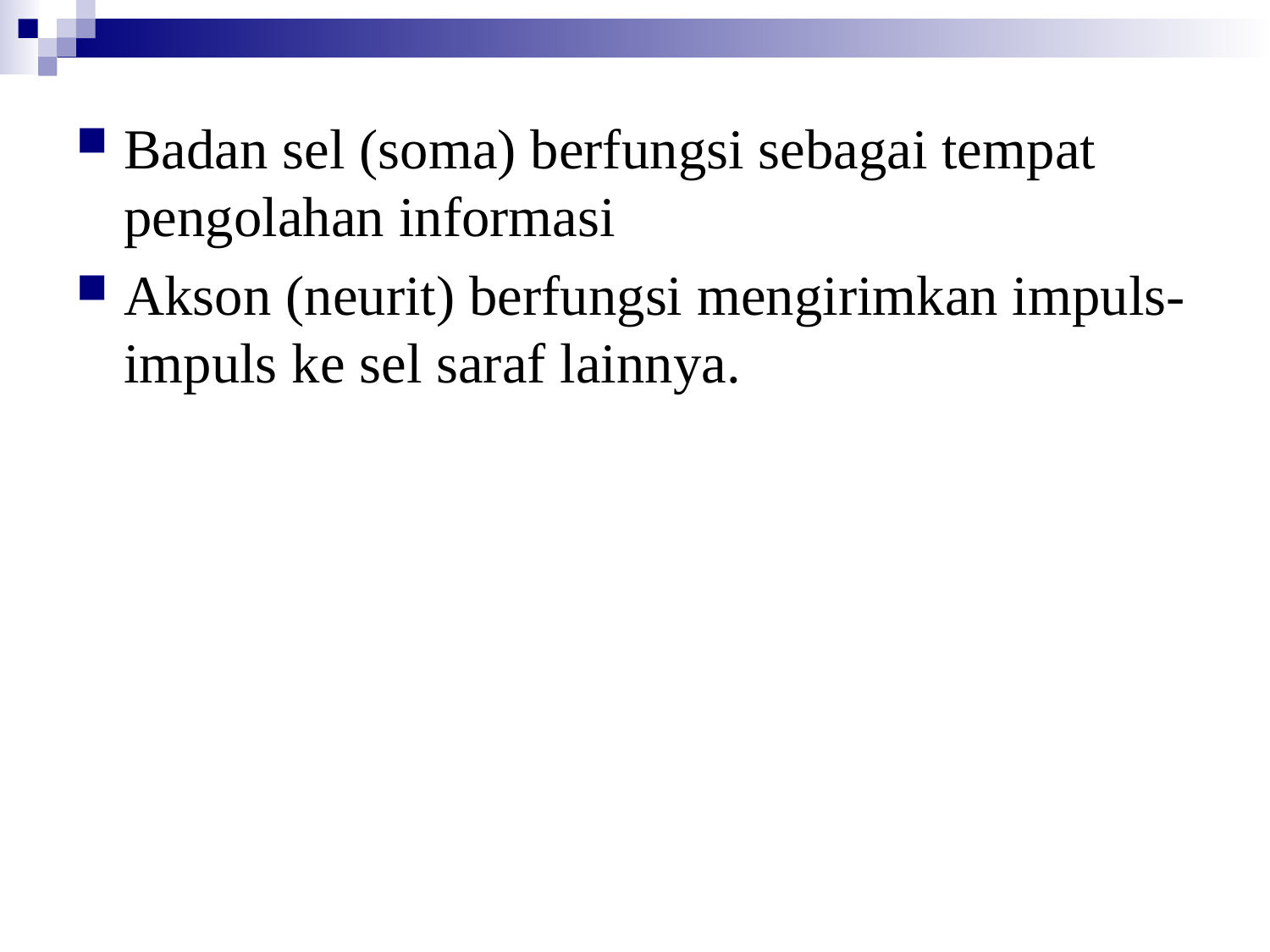

Badan sel (soma) berfungsi sebagai tempat pengolahan informasi
Akson (neurit) berfungsi mengirimkan impuls-impuls ke sel saraf lainnya.